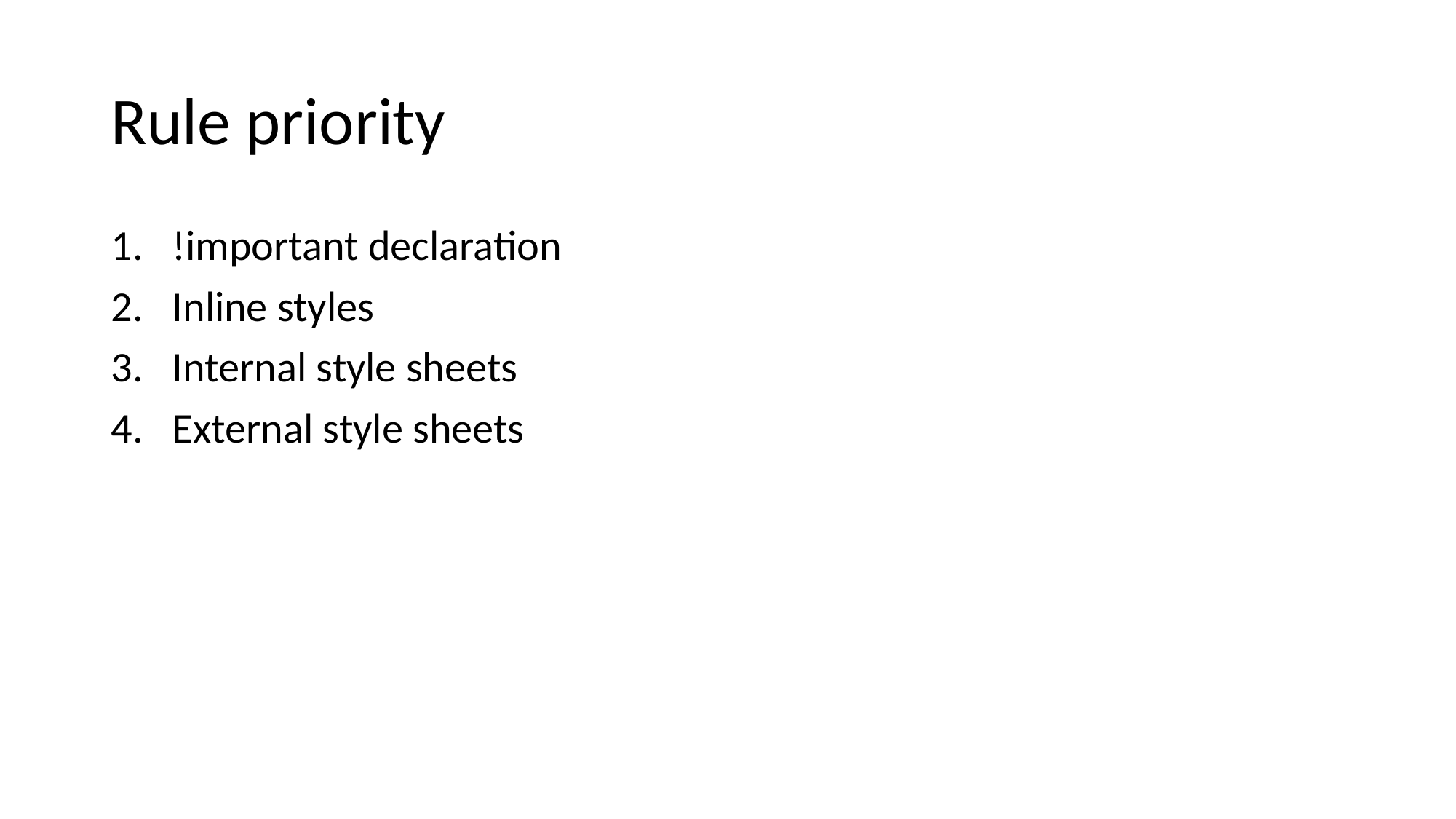

# Rule priority
!important declaration
Inline styles
Internal style sheets
External style sheets